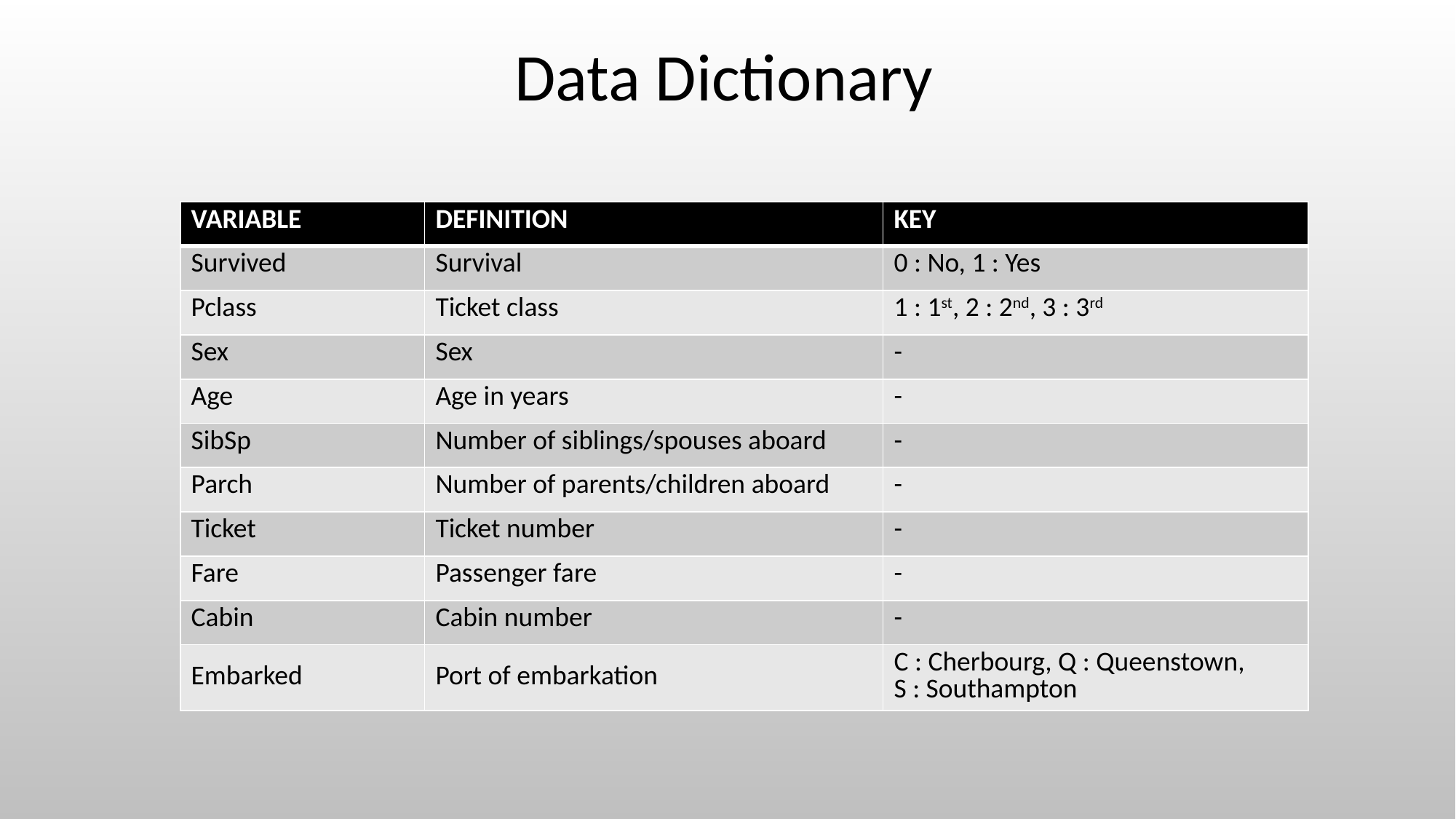

# Data Dictionary
| VARIABLE | DEFINITION | KEY |
| --- | --- | --- |
| Survived | Survival | 0 : No, 1 : Yes |
| Pclass | Ticket class | 1 : 1st, 2 : 2nd, 3 : 3rd |
| Sex | Sex | - |
| Age | Age in years | - |
| SibSp | Number of siblings/spouses aboard | - |
| Parch | Number of parents/children aboard | - |
| Ticket | Ticket number | - |
| Fare | Passenger fare | - |
| Cabin | Cabin number | - |
| Embarked | Port of embarkation | C : Cherbourg, Q : Queenstown, S : Southampton |